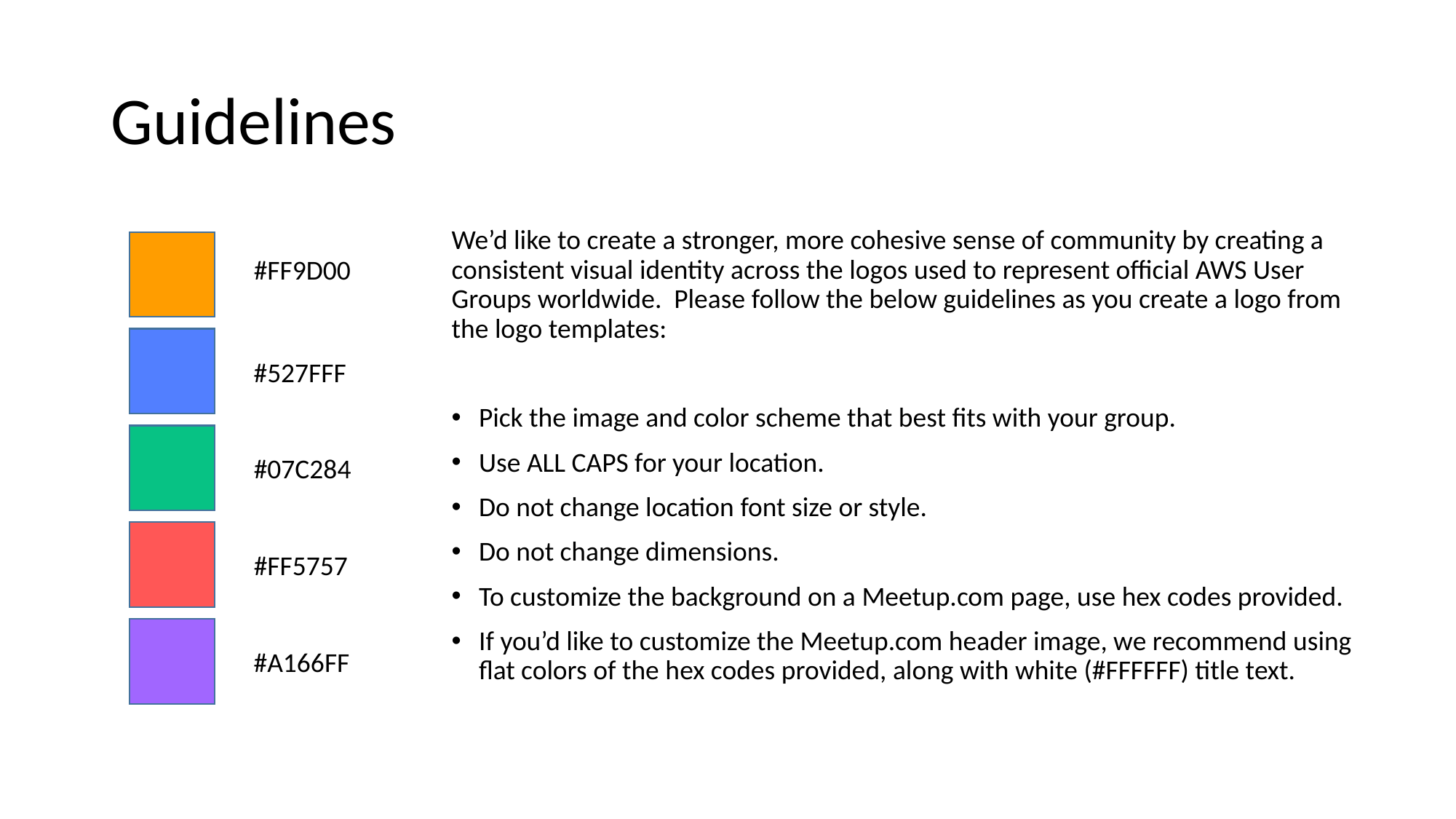

# Guidelines
We’d like to create a stronger, more cohesive sense of community by creating a consistent visual identity across the logos used to represent official AWS User Groups worldwide.  Please follow the below guidelines as you create a logo from the logo templates:

Pick the image and color scheme that best fits with your group.
Use ALL CAPS for your location.
Do not change location font size or style.
Do not change dimensions.
To customize the background on a Meetup.com page, use hex codes provided.
If you’d like to customize the Meetup.com header image, we recommend using flat colors of the hex codes provided, along with white (#FFFFFF) title text.

#FF9D00

#527FFF

#07C284

#FF5757

#A166FF